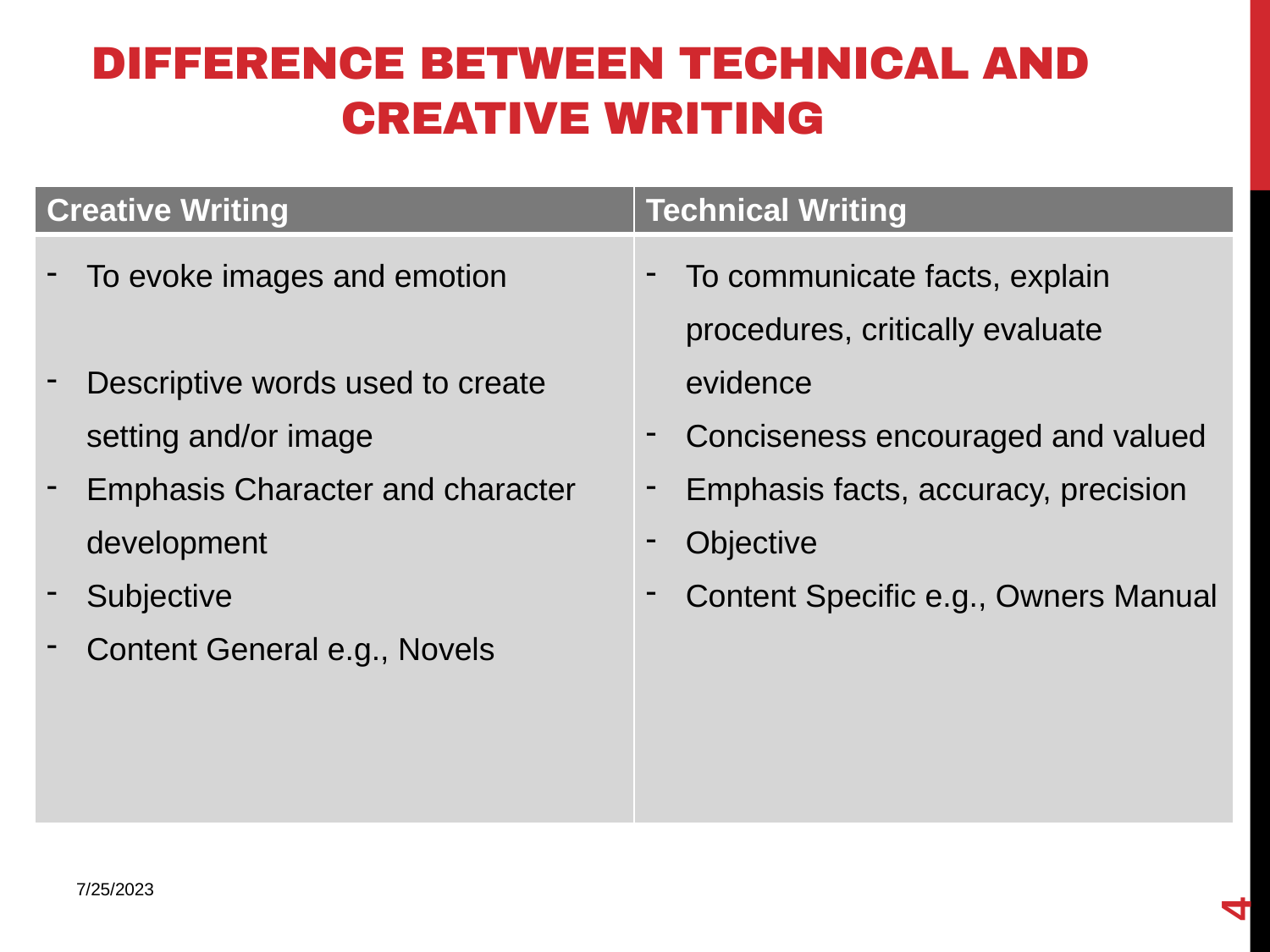

# Difference between Technical and Creative Writing
| Creative Writing | Technical Writing |
| --- | --- |
| To evoke images and emotion Descriptive words used to create setting and/or image Emphasis Character and character development Subjective Content General e.g., Novels | To communicate facts, explain procedures, critically evaluate evidence Conciseness encouraged and valued Emphasis facts, accuracy, precision Objective Content Specific e.g., Owners Manual |
4
7/25/2023